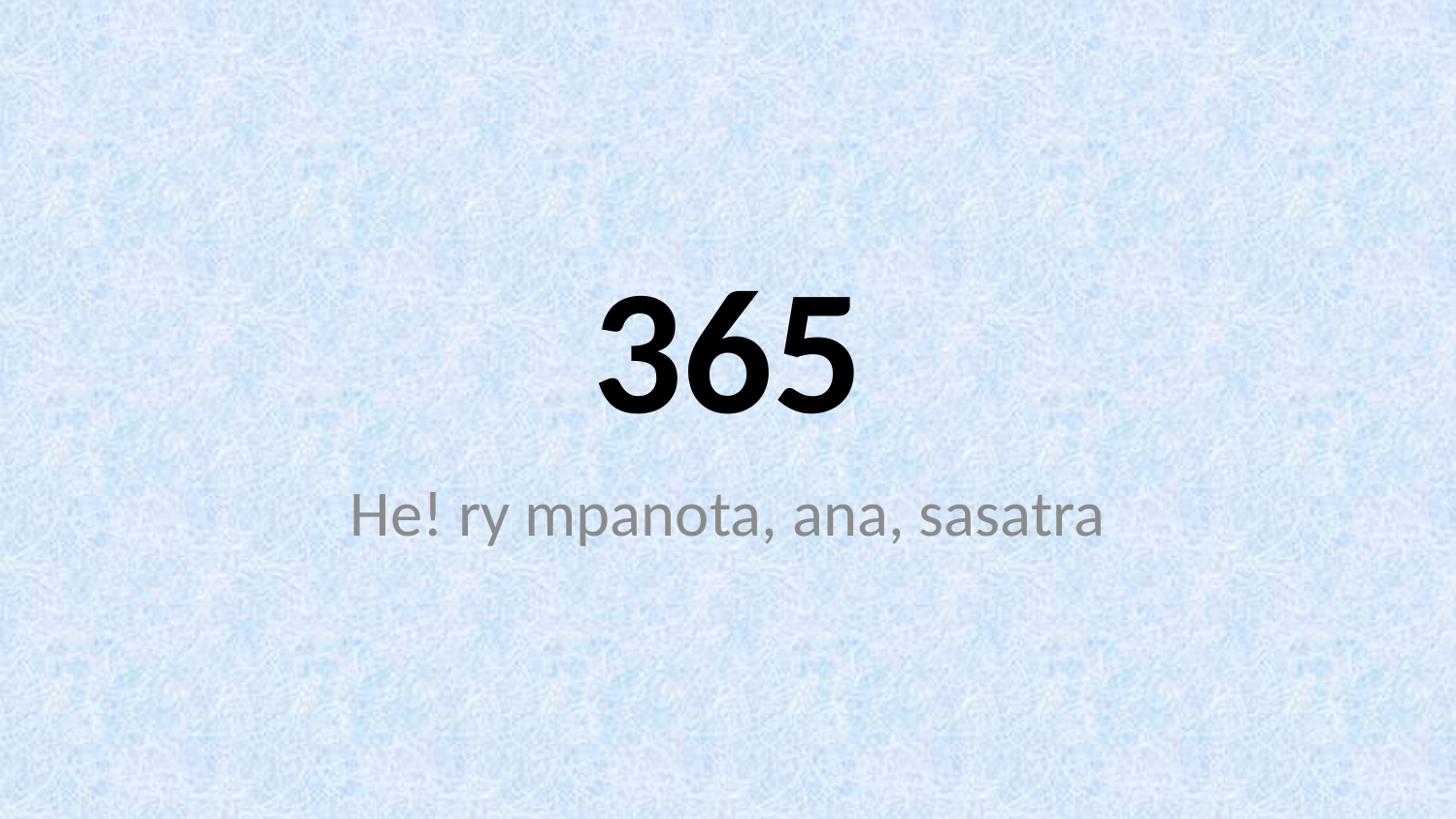

# 365
He! ry mpanota, ana, sasatra